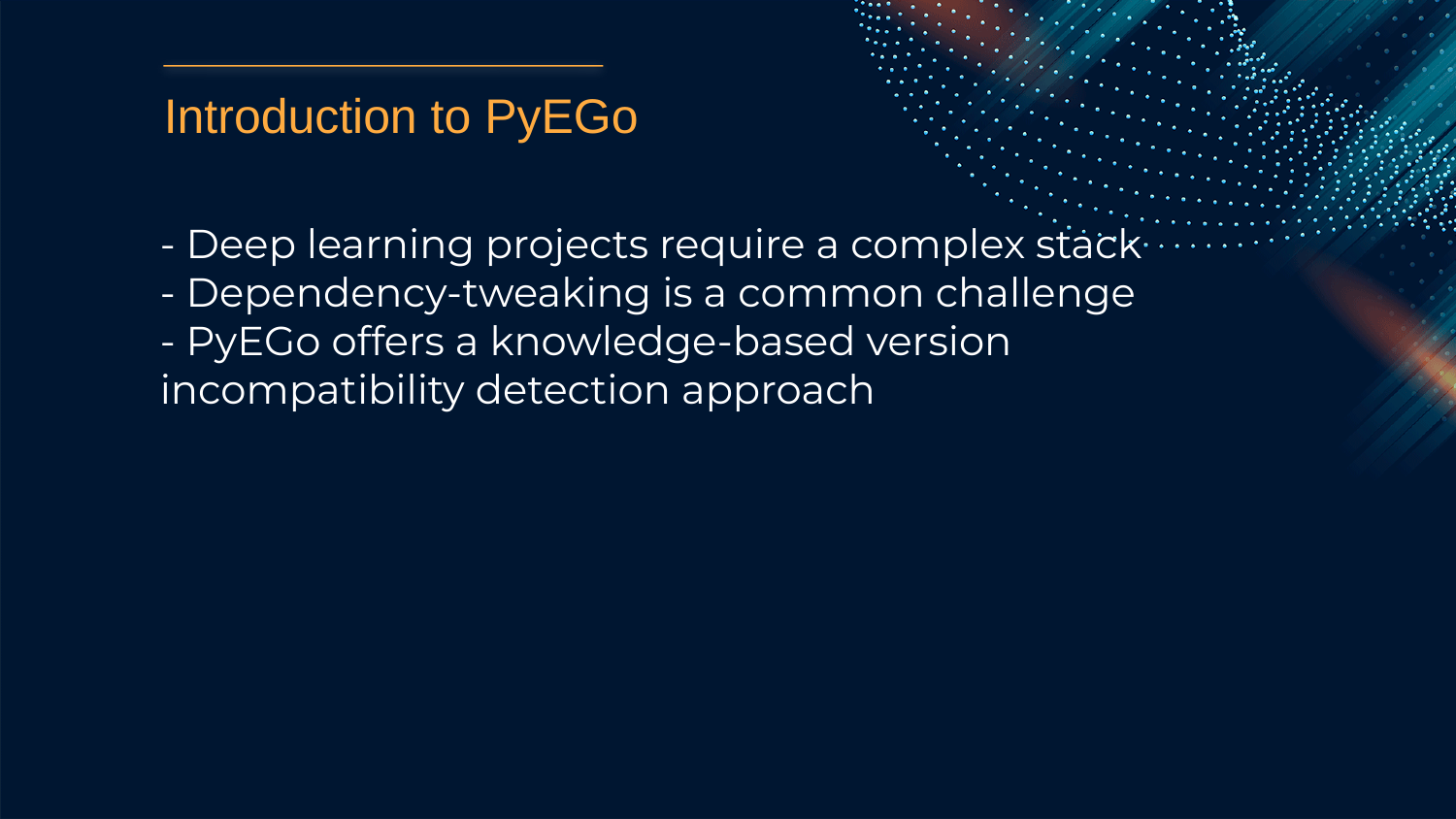

Introduction to PyEGo
- Deep learning projects require a complex stack
- Dependency-tweaking is a common challenge
- PyEGo offers a knowledge-based version incompatibility detection approach